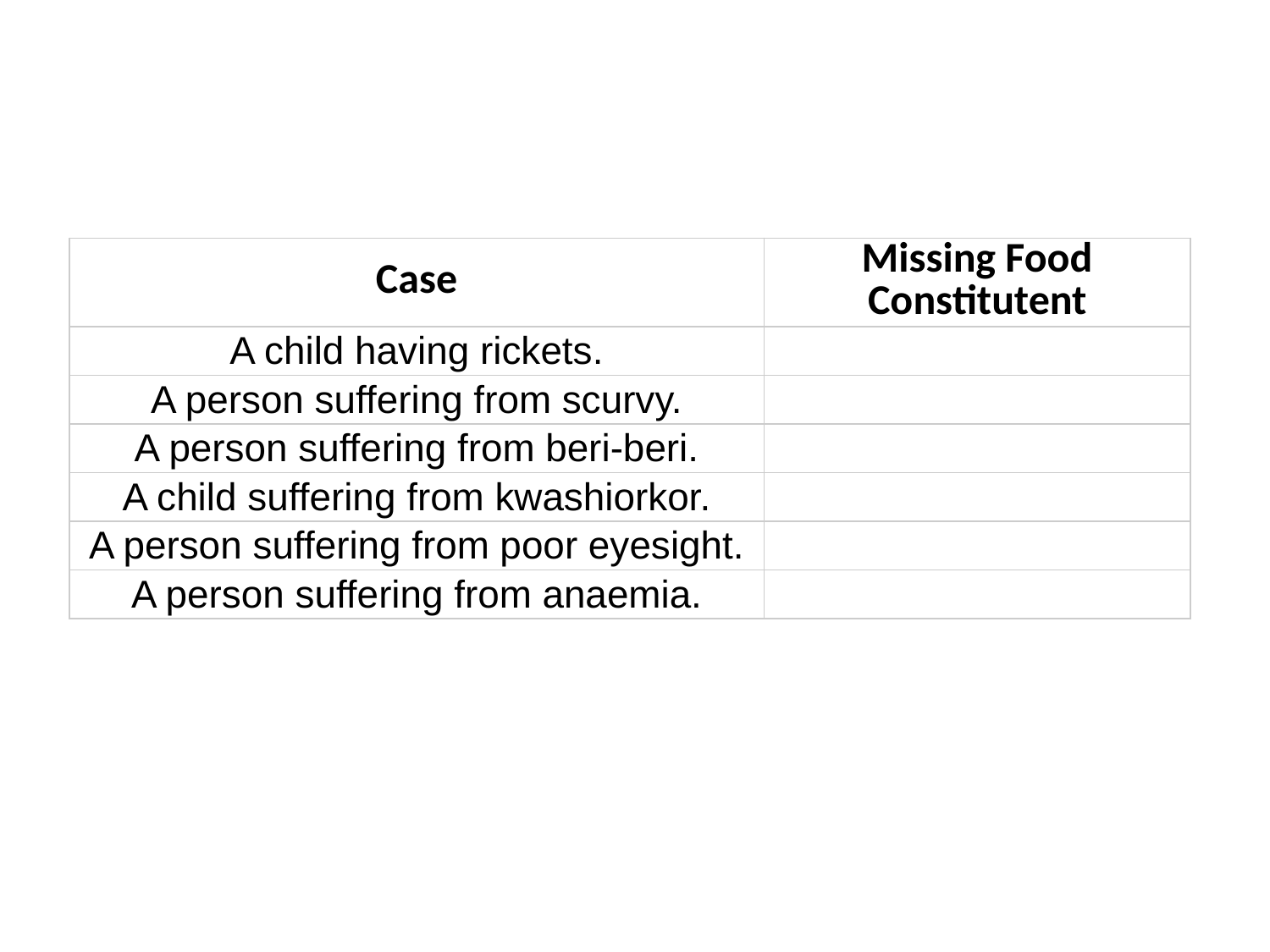

| Case | Missing Food Constitutent |
| --- | --- |
| A child having rickets. |  |
| A person suffering from scurvy. |  |
| A person suffering from beri-beri. |  |
| A child suffering from kwashiorkor. |  |
| A person suffering from poor eyesight. |  |
| A person suffering from anaemia. |  |